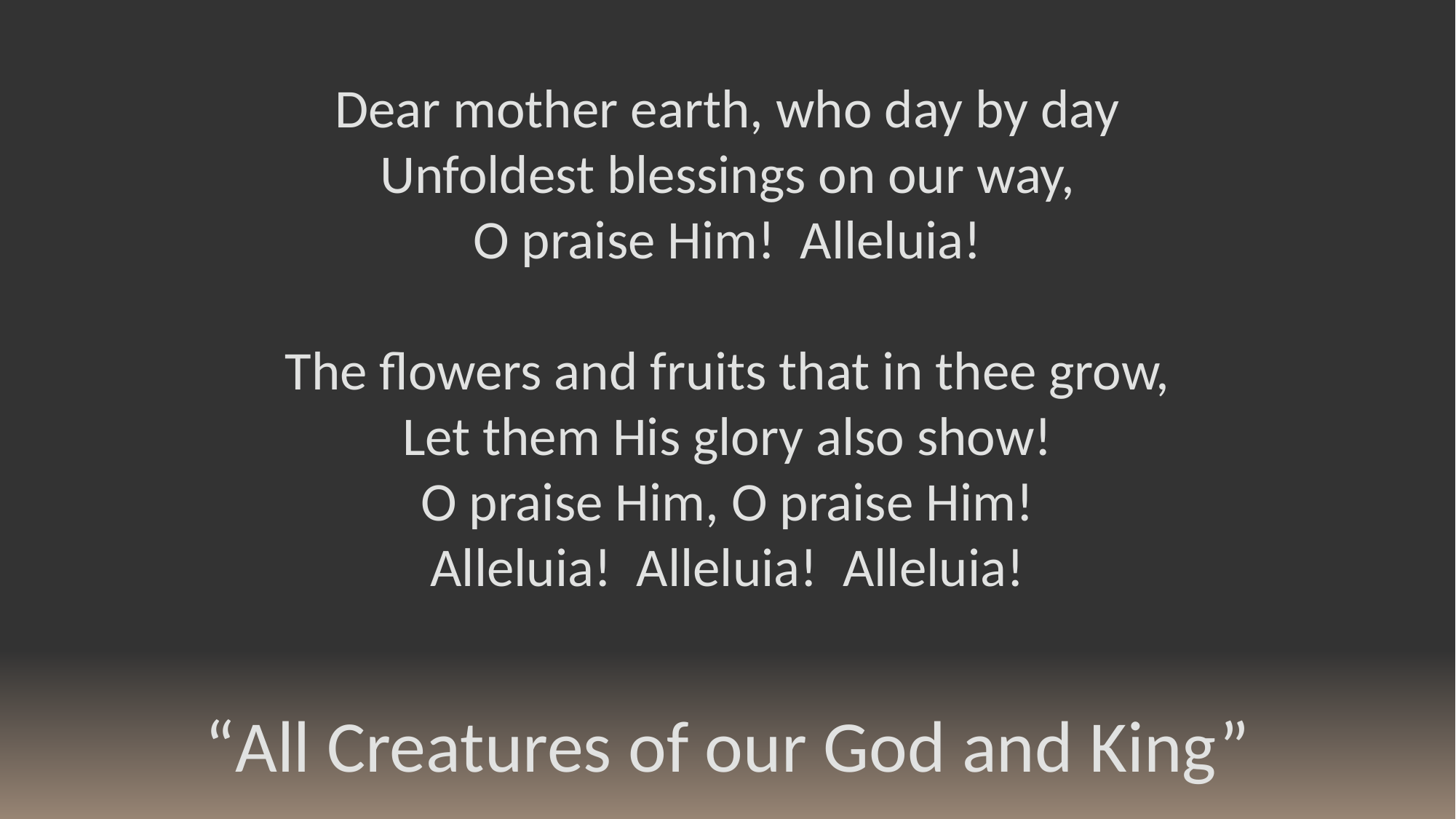

Dear mother earth, who day by day
Unfoldest blessings on our way,
O praise Him!  Alleluia!

The flowers and fruits that in thee grow,
Let them His glory also show!
O praise Him, O praise Him!
Alleluia!  Alleluia!  Alleluia!

“All Creatures of our God and King”